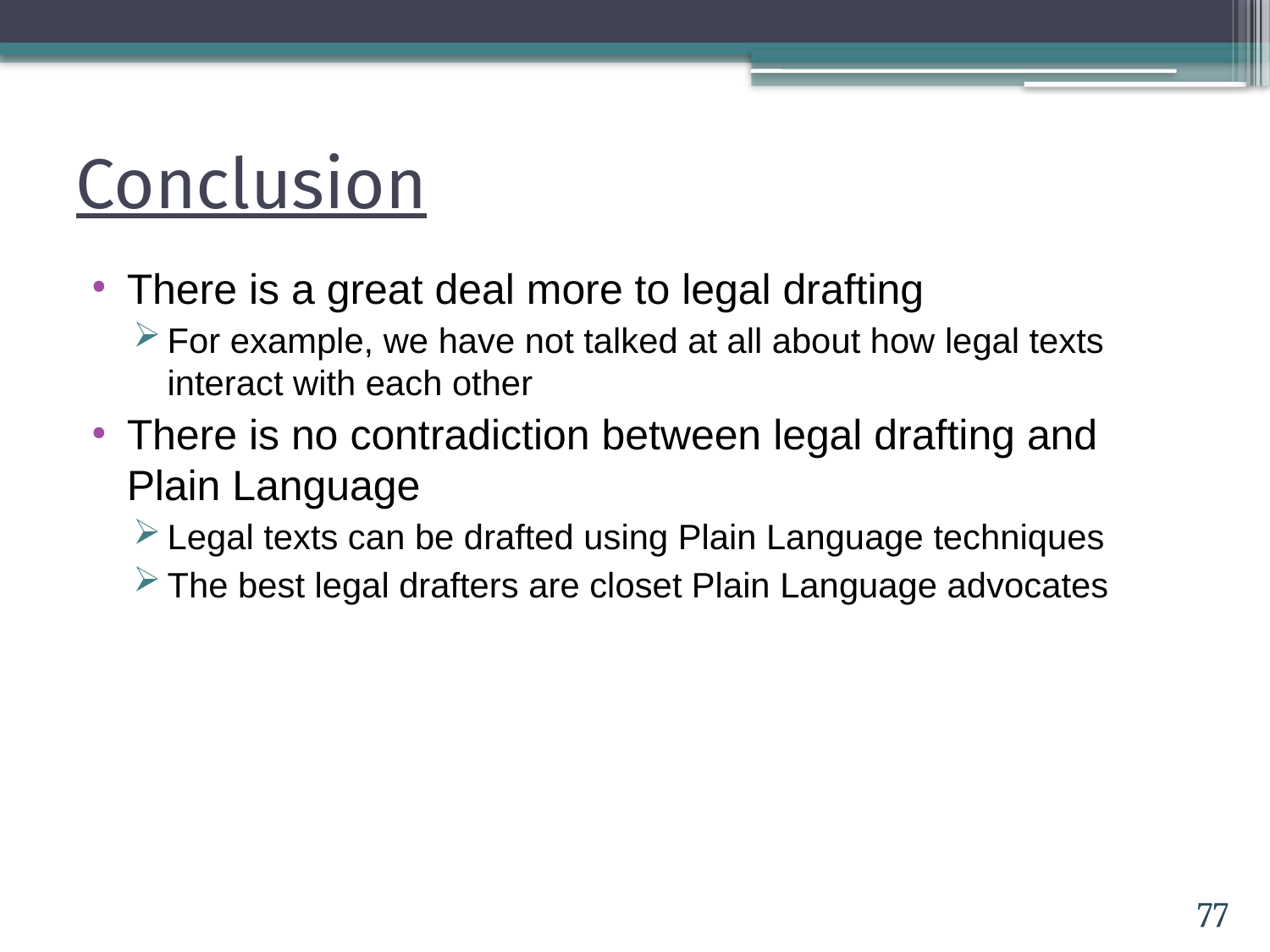

# Conclusion
There is a great deal more to legal drafting
For example, we have not talked at all about how legal texts interact with each other
There is no contradiction between legal drafting and Plain Language
Legal texts can be drafted using Plain Language techniques
The best legal drafters are closet Plain Language advocates
77